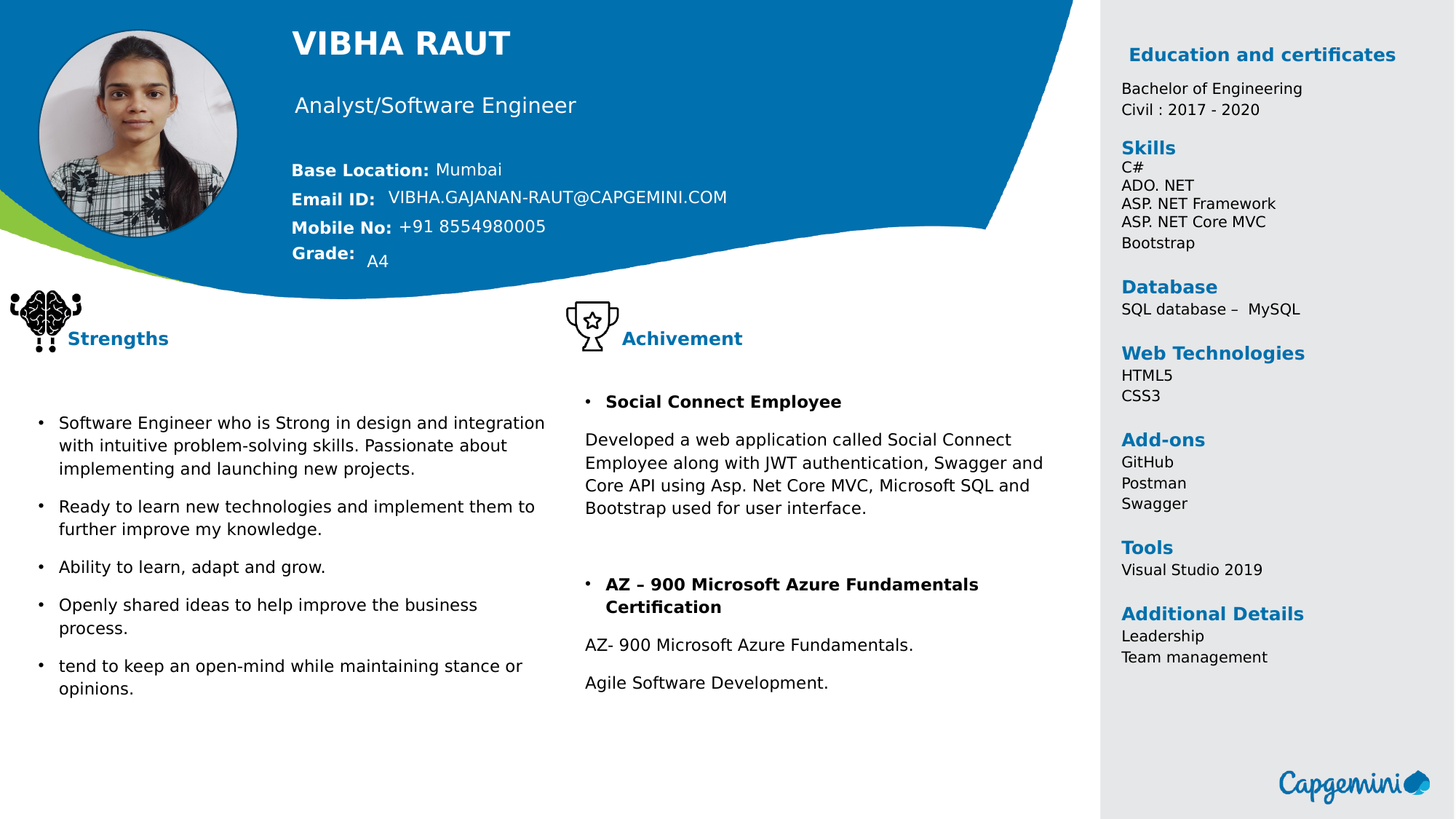

VIBHA RAUT

Bachelor of Engineering
Civil : 2017 - 2020
Skills
C#
ADO. NET
ASP. NET Framework
ASP. NET Core MVC
Bootstrap

Database
SQL database –  MySQL

Web Technologies
HTML5
CSS3

Add-ons
GitHub
Postman
Swagger

Tools
Visual Studio 2019

Additional Details
Leadership
Team management

Analyst/Software Engineer
Mumbai

VIBHA.GAJANAN-RAUT@CAPGEMINI.COM
+91 8554980005
A4

Software Engineer who is Strong in design and integration with intuitive problem-solving skills. Passionate about implementing and launching new projects.
Ready to learn new technologies and implement them to further improve my knowledge.
Ability to learn, adapt and grow.
Openly shared ideas to help improve the business process.
tend to keep an open-mind while maintaining stance or opinions.

Social Connect Employee
Developed a web application called Social Connect Employee along with JWT authentication, Swagger and Core API using Asp. Net Core MVC, Microsoft SQL and Bootstrap used for user interface.

AZ – 900 Microsoft Azure Fundamentals Certification
AZ- 900 Microsoft Azure Fundamentals.
Agile Software Development.